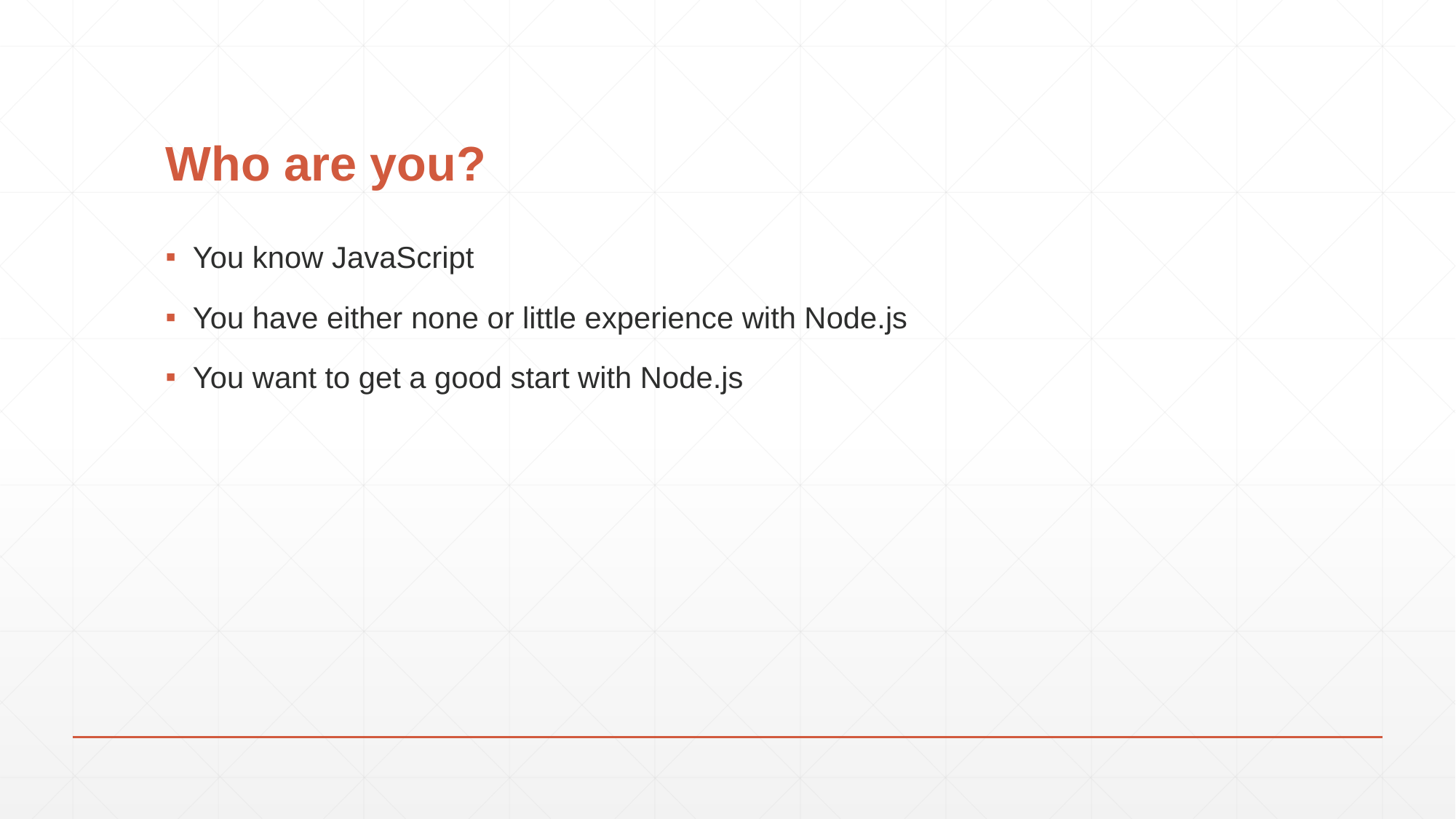

# Who are you?
You know JavaScript
You have either none or little experience with Node.js
You want to get a good start with Node.js